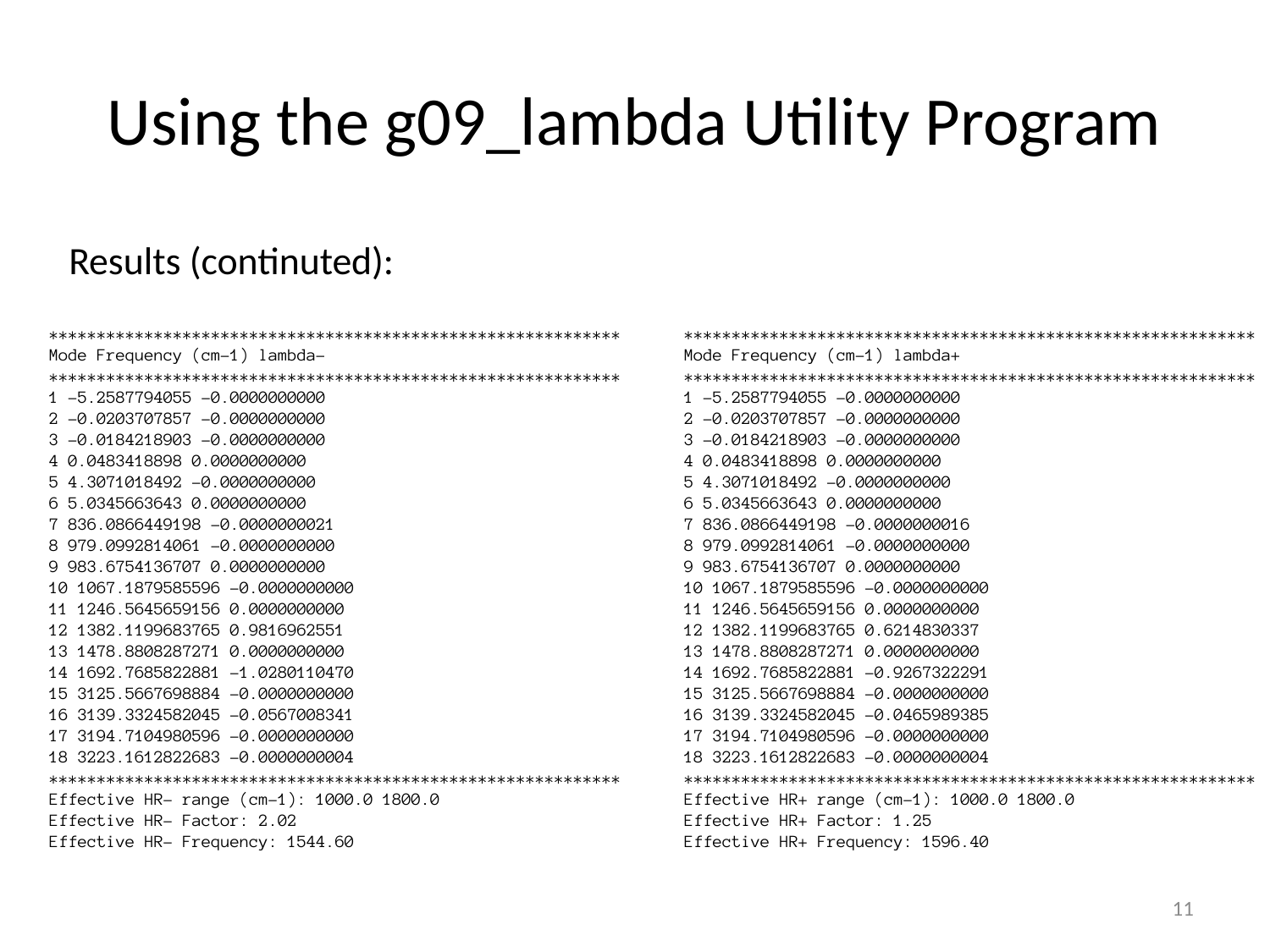

# Using the g09_lambda Utility Program
Results (continuted):
************************************************************
Mode Frequency (cm-1) lambda-
************************************************************
1 -5.2587794055 -0.0000000000
2 -0.0203707857 -0.0000000000
3 -0.0184218903 -0.0000000000
4 0.0483418898 0.0000000000
5 4.3071018492 -0.0000000000
6 5.0345663643 0.0000000000
7 836.0866449198 -0.0000000021
8 979.0992814061 -0.0000000000
9 983.6754136707 0.0000000000
10 1067.1879585596 -0.0000000000
11 1246.5645659156 0.0000000000
12 1382.1199683765 0.9816962551
13 1478.8808287271 0.0000000000
14 1692.7685822881 -1.0280110470
15 3125.5667698884 -0.0000000000
16 3139.3324582045 -0.0567008341
17 3194.7104980596 -0.0000000000
18 3223.1612822683 -0.0000000004
************************************************************
Effective HR- range (cm-1): 1000.0 1800.0
Effective HR- Factor: 2.02
Effective HR- Frequency: 1544.60
************************************************************
Mode Frequency (cm-1) lambda+
************************************************************
1 -5.2587794055 -0.0000000000
2 -0.0203707857 -0.0000000000
3 -0.0184218903 -0.0000000000
4 0.0483418898 0.0000000000
5 4.3071018492 -0.0000000000
6 5.0345663643 0.0000000000
7 836.0866449198 -0.0000000016
8 979.0992814061 -0.0000000000
9 983.6754136707 0.0000000000
10 1067.1879585596 -0.0000000000
11 1246.5645659156 0.0000000000
12 1382.1199683765 0.6214830337
13 1478.8808287271 0.0000000000
14 1692.7685822881 -0.9267322291
15 3125.5667698884 -0.0000000000
16 3139.3324582045 -0.0465989385
17 3194.7104980596 -0.0000000000
18 3223.1612822683 -0.0000000004
************************************************************
Effective HR+ range (cm-1): 1000.0 1800.0
Effective HR+ Factor: 1.25
Effective HR+ Frequency: 1596.40

11